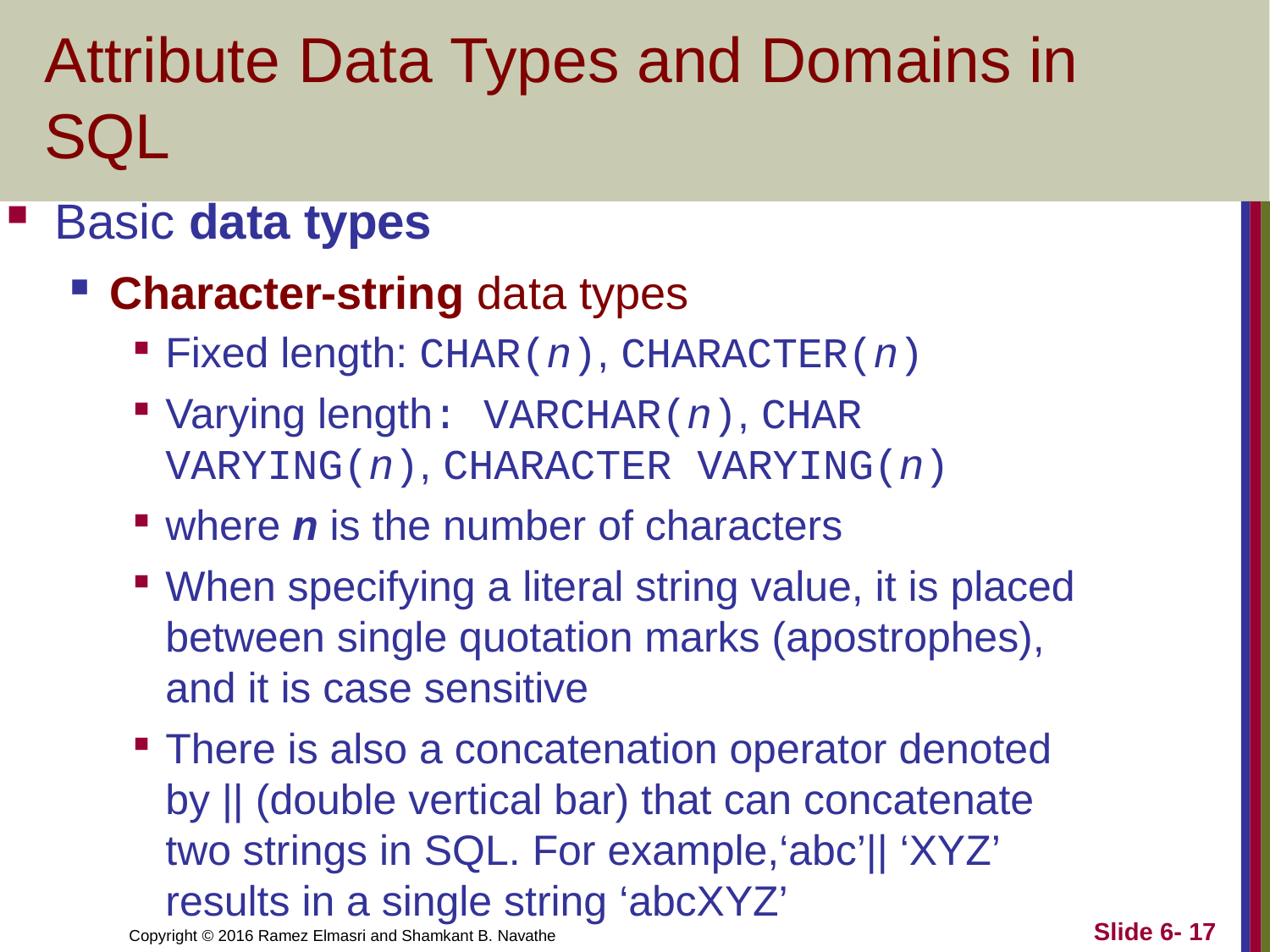

# Attribute Data Types and Domains in SQL
Basic data types
Character-string data types
Fixed length: CHAR(n), CHARACTER(n)
Varying length: VARCHAR(n), CHAR VARYING(n), CHARACTER VARYING(n)
where n is the number of characters
When specifying a literal string value, it is placed between single quotation marks (apostrophes), and it is case sensitive
There is also a concatenation operator denoted by || (double vertical bar) that can concatenate two strings in SQL. For example,‘abc’|| ‘XYZ’ results in a single string ‘abcXYZ’

Slide 6- 17
Copyright © 2016 Ramez Elmasri and Shamkant B. Navathe